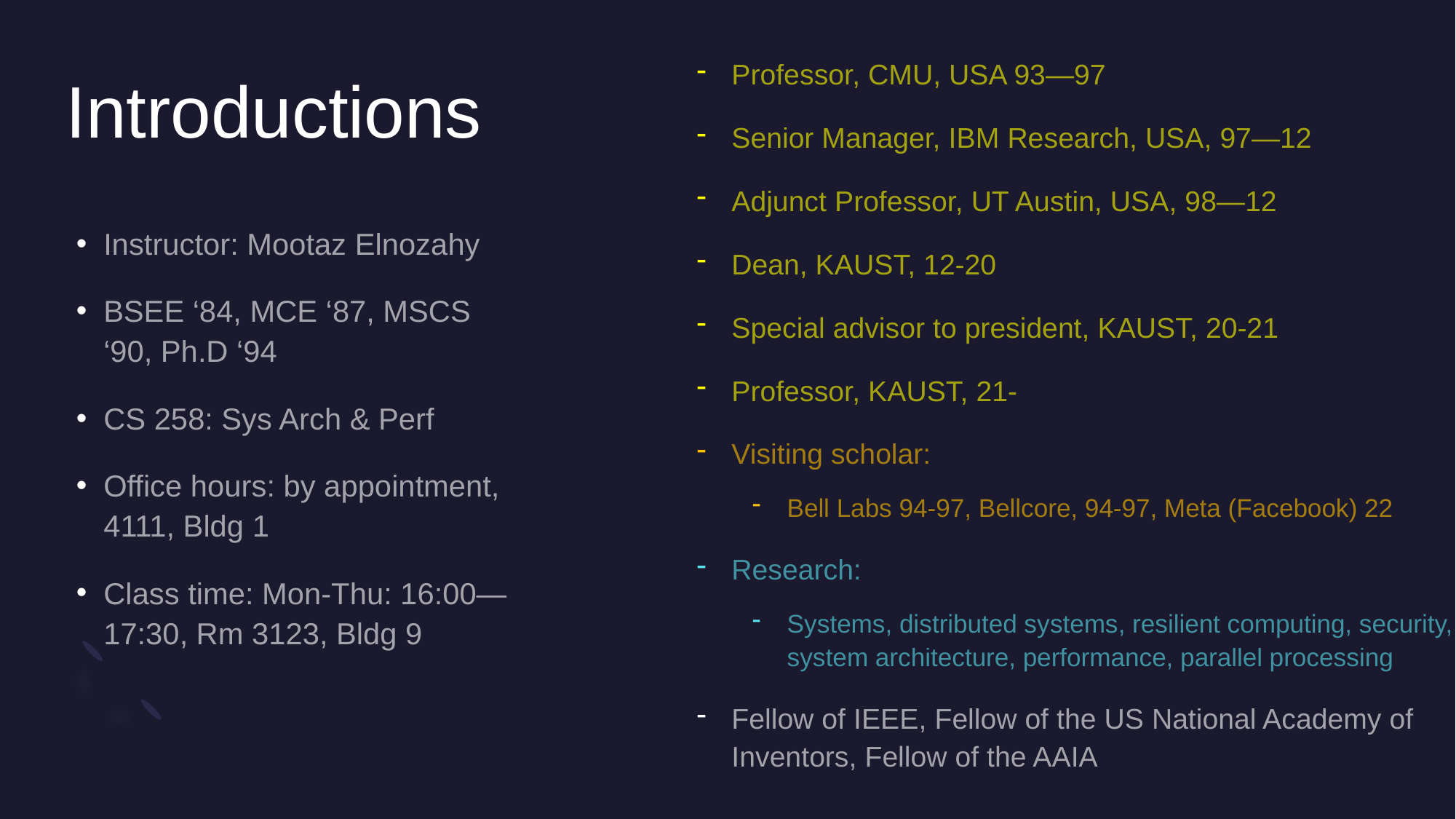

Professor, CMU, USA 93—97
Senior Manager, IBM Research, USA, 97—12
Adjunct Professor, UT Austin, USA, 98—12
Dean, KAUST, 12-20
Special advisor to president, KAUST, 20-21
Professor, KAUST, 21-
Visiting scholar:
Bell Labs 94-97, Bellcore, 94-97, Meta (Facebook) 22
Research:
Systems, distributed systems, resilient computing, security, system architecture, performance, parallel processing
Fellow of IEEE, Fellow of the US National Academy of Inventors, Fellow of the AAIA

# Introductions
Instructor: Mootaz Elnozahy
BSEE ‘84, MCE ‘87, MSCS ‘90, Ph.D ‘94
CS 258: Sys Arch & Perf
Office hours: by appointment, 4111, Bldg 1
Class time: Mon-Thu: 16:00—17:30, Rm 3123, Bldg 9